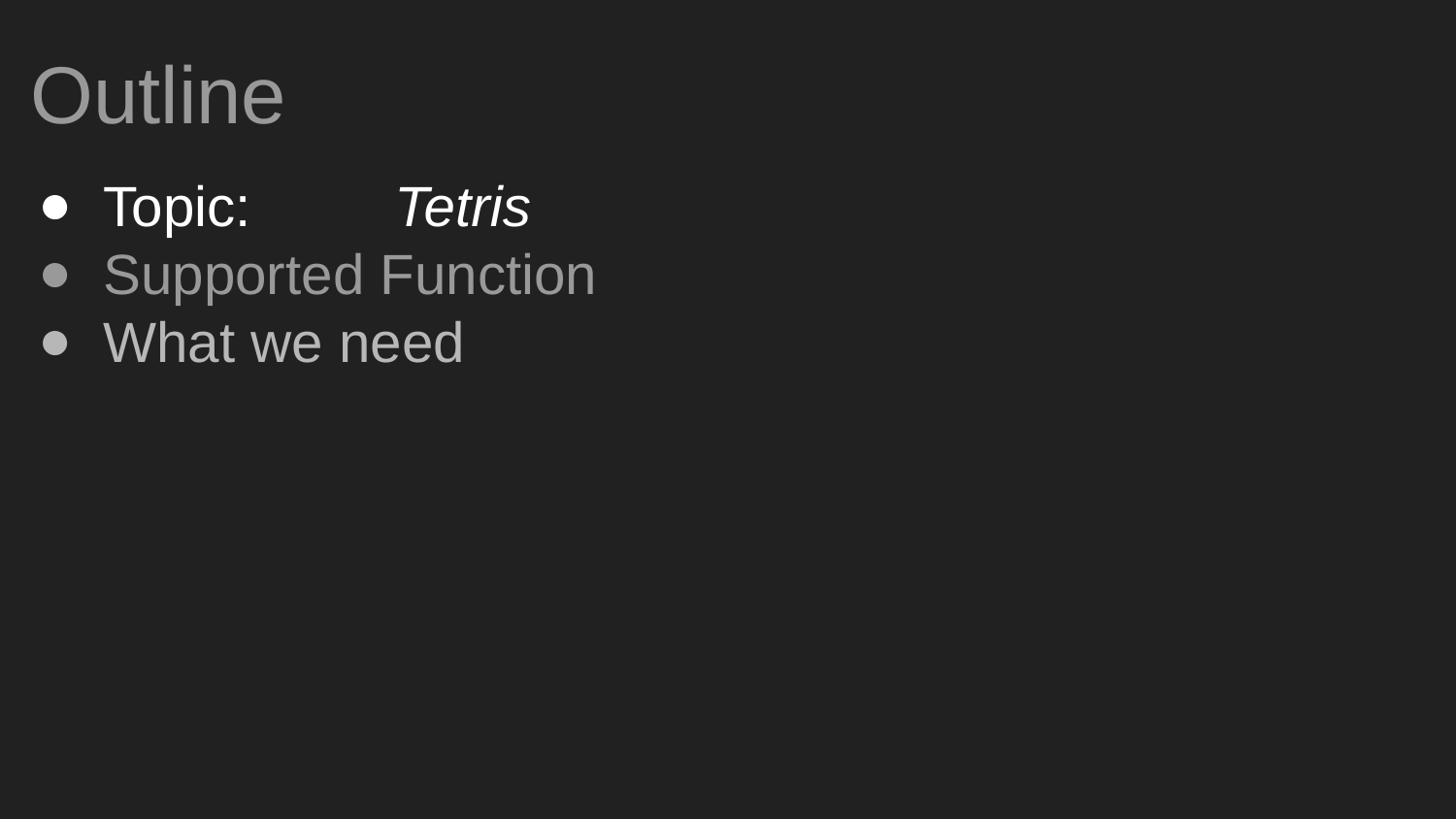

Outline
Topic: 	Tetris
Supported Function
What we need